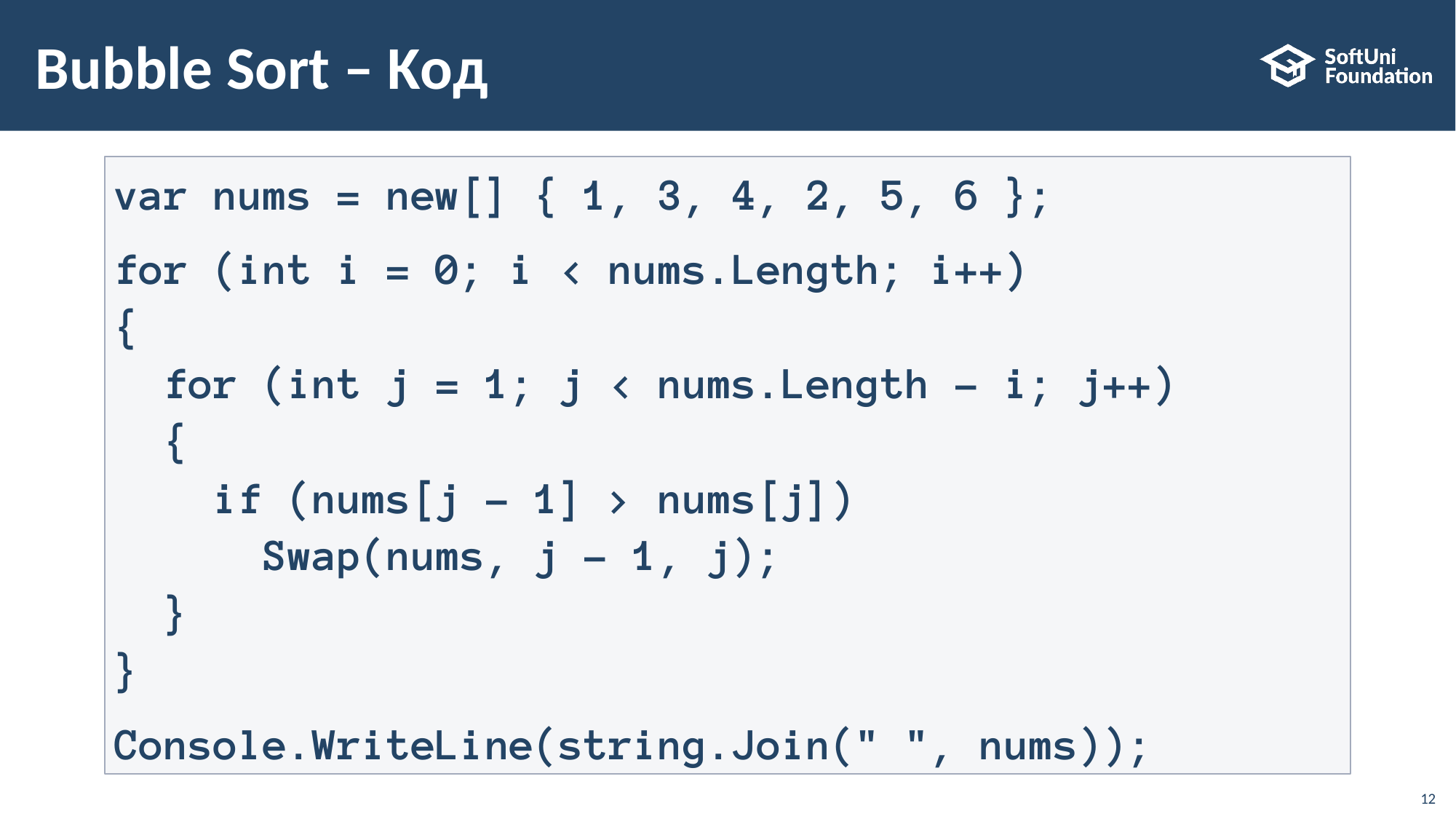

# Bubble Sort – Kод
var nums = new[] { 1, 3, 4, 2, 5, 6 };

for (int i = 0; i < nums.Length; i++)
{
  for (int j = 1; j < nums.Length - i; j++)
  {
    if (nums[j - 1] > nums[j])
      Swap(nums, j - 1, j);
  }
}

Console.WriteLine(string.Join(" ", nums));
12